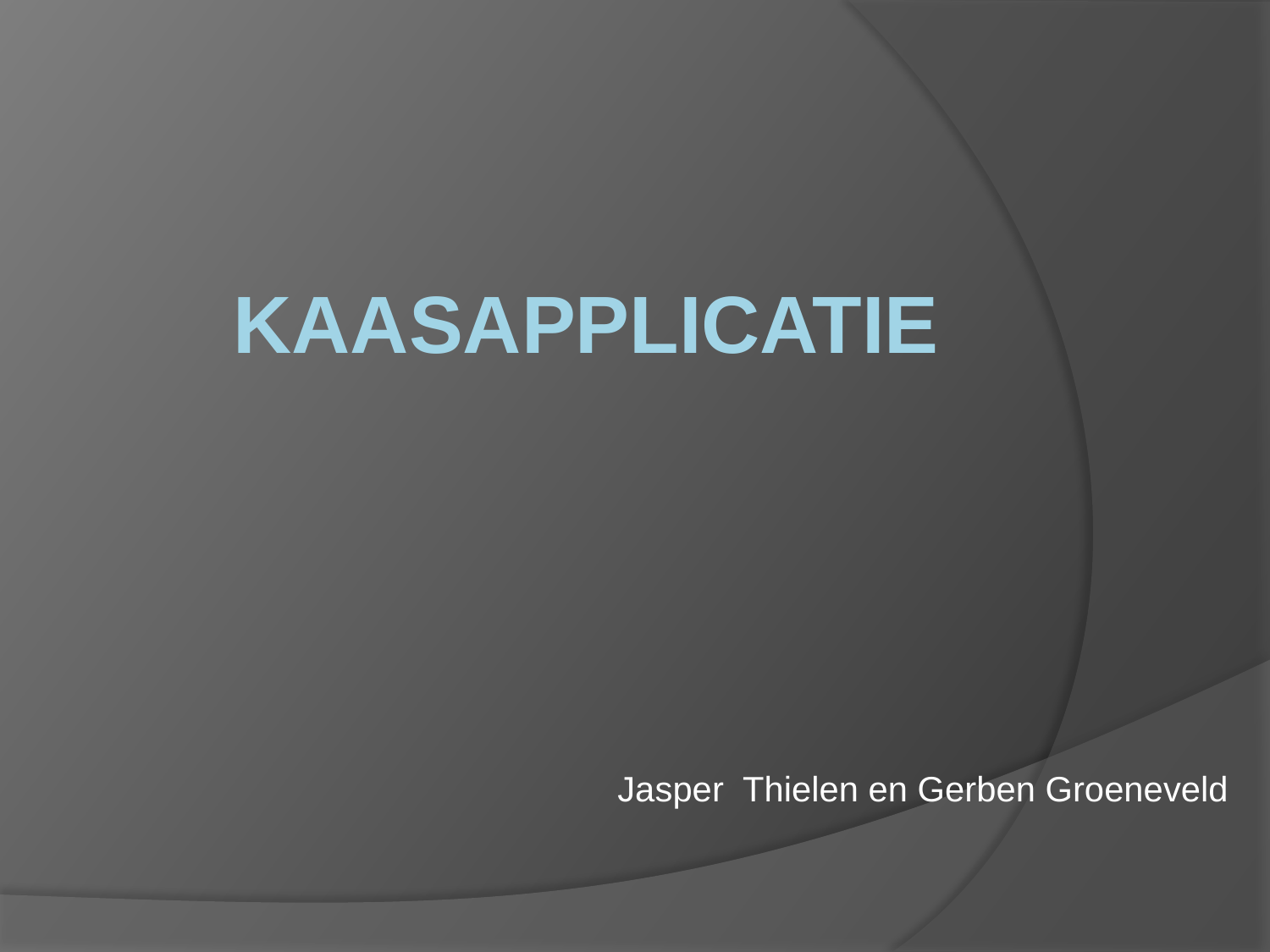

# KaasApplicatie
Jasper  Thielen en Gerben Groeneveld